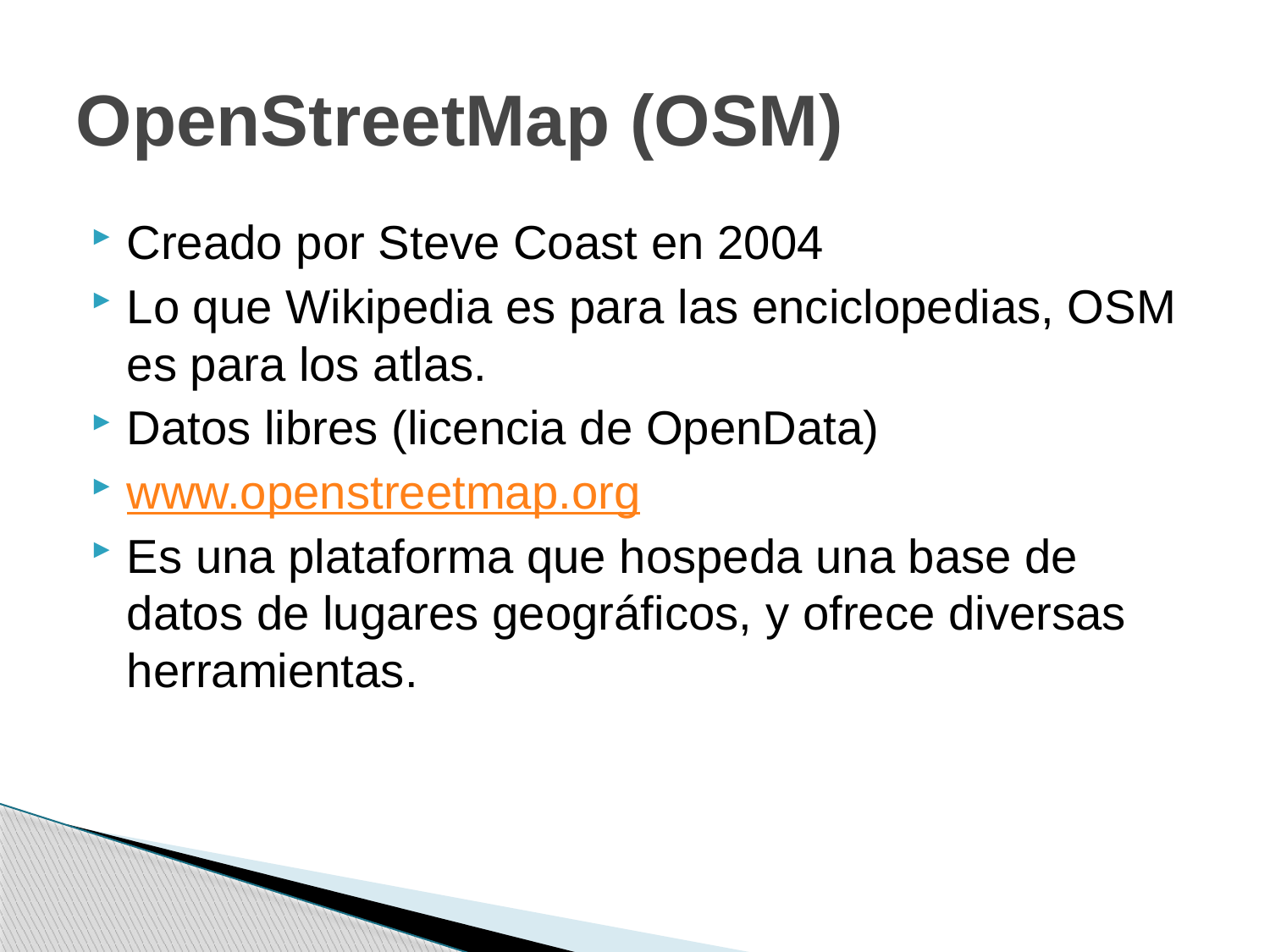

# OpenStreetMap (OSM)
Creado por Steve Coast en 2004
Lo que Wikipedia es para las enciclopedias, OSM es para los atlas.
Datos libres (licencia de OpenData)
www.openstreetmap.org
Es una plataforma que hospeda una base de datos de lugares geográficos, y ofrece diversas herramientas.